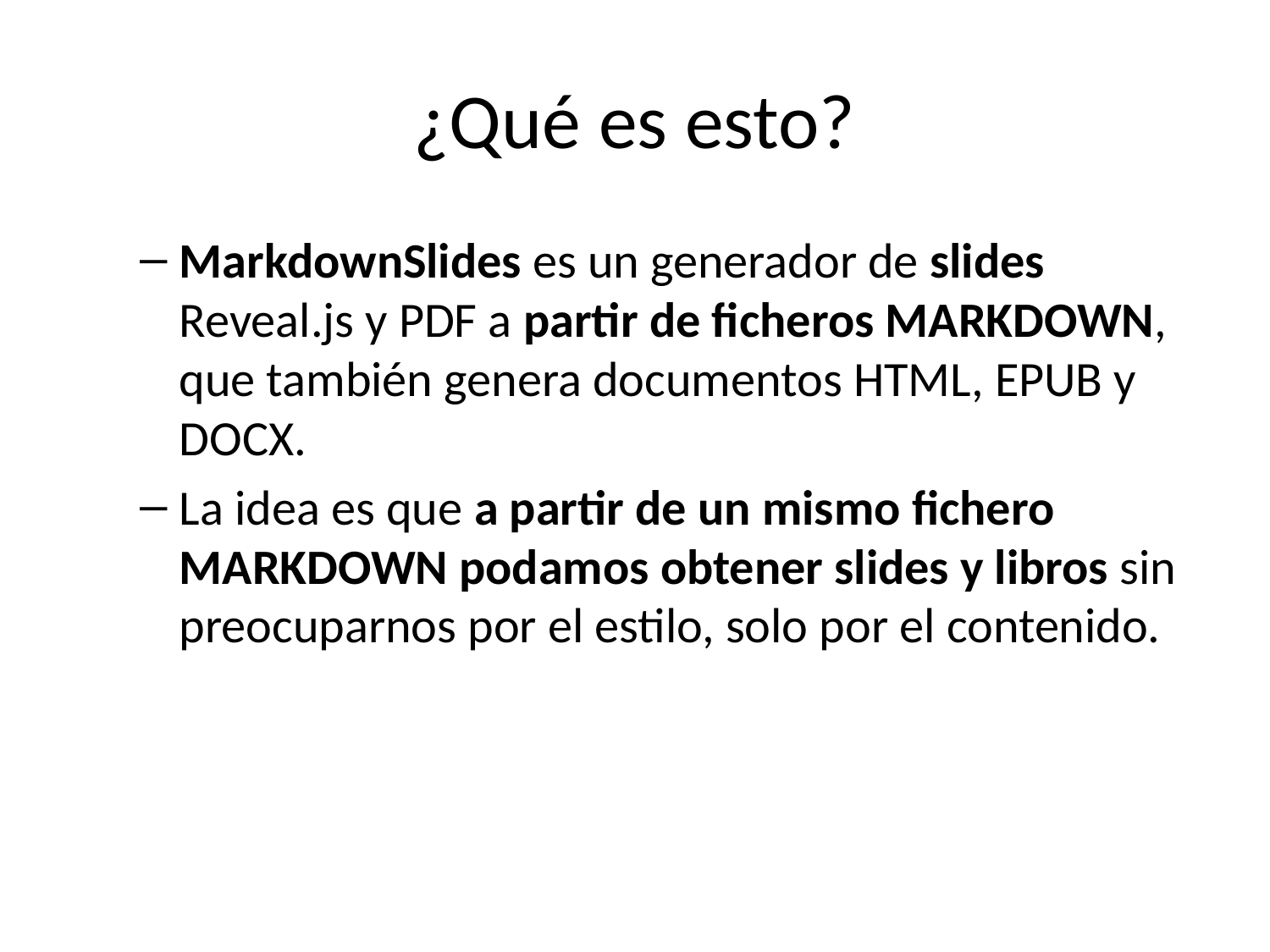

# ¿Qué es esto?
MarkdownSlides es un generador de slides Reveal.js y PDF a partir de ficheros MARKDOWN, que también genera documentos HTML, EPUB y DOCX.
La idea es que a partir de un mismo fichero MARKDOWN podamos obtener slides y libros sin preocuparnos por el estilo, solo por el contenido.